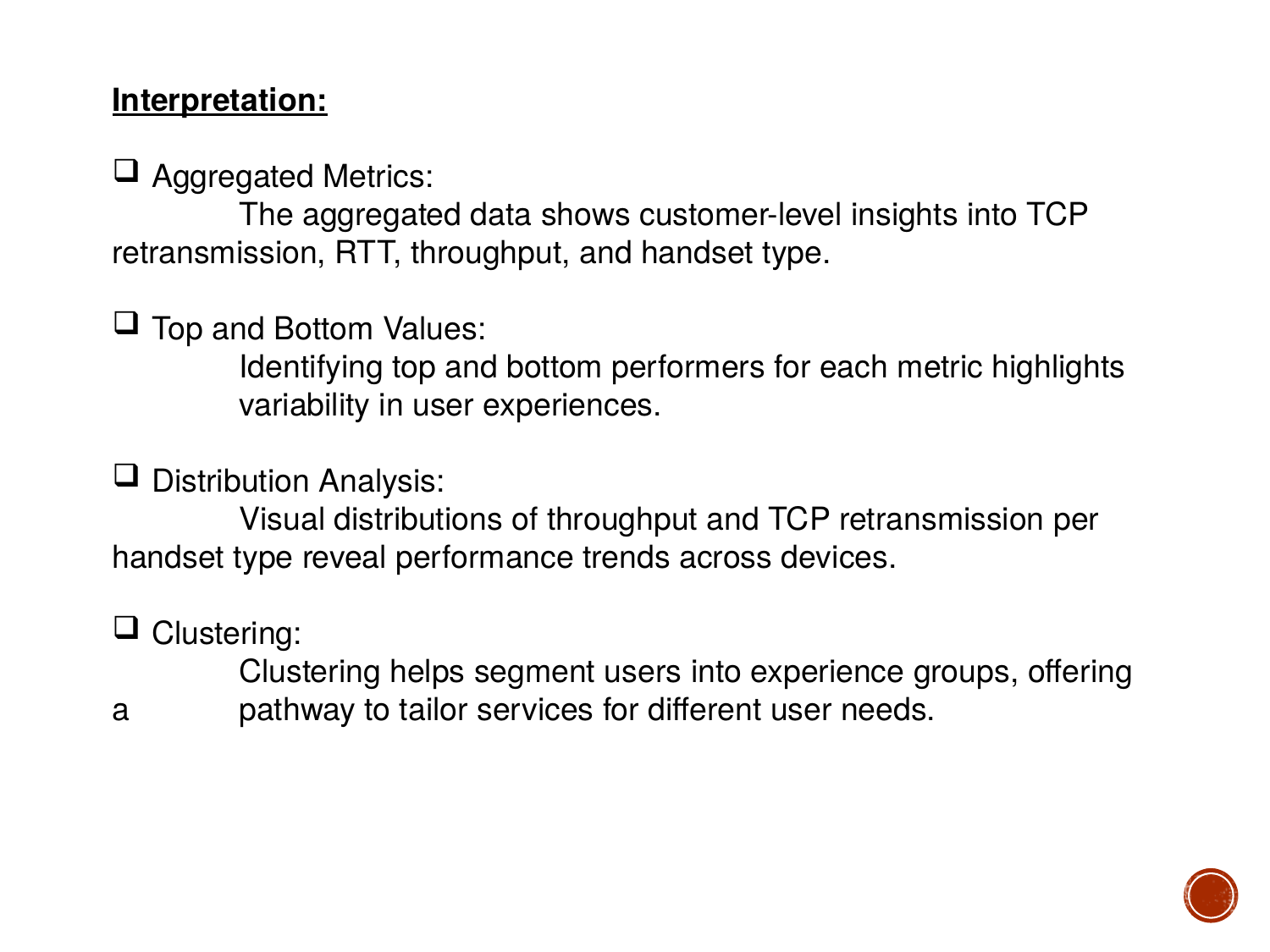

Interpretation:

Aggregated Metrics:
	The aggregated data shows customer-level insights into TCP 	retransmission, RTT, throughput, and handset type.

Top and Bottom Values:
	Identifying top and bottom performers for each metric highlights 	variability in user experiences.

Distribution Analysis:
	Visual distributions of throughput and TCP retransmission per 	handset type reveal performance trends across devices.

Clustering:
	Clustering helps segment users into experience groups, offering a 	pathway to tailor services for different user needs.